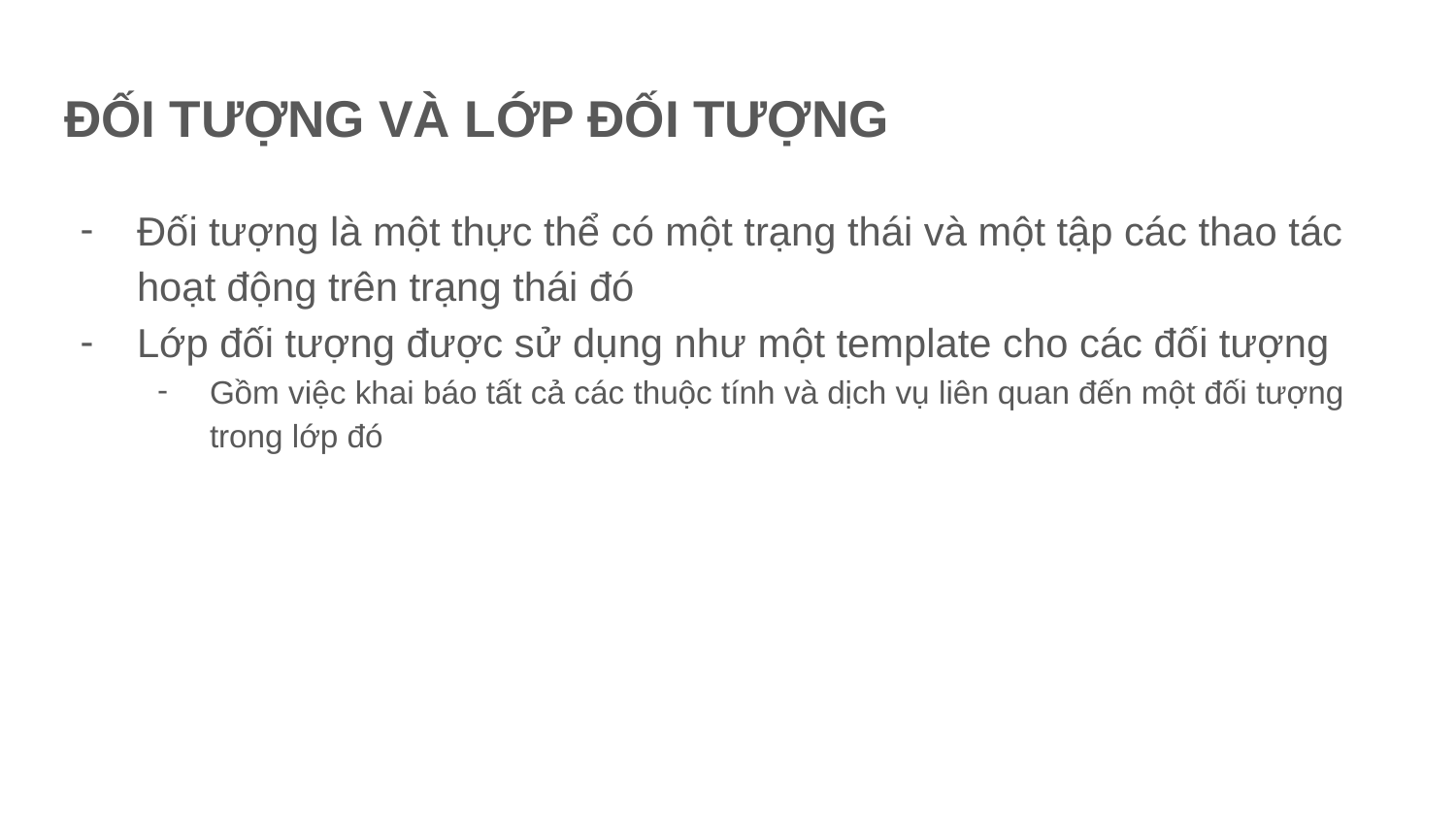

# ĐỐI TƯỢNG VÀ LỚP ĐỐI TƯỢNG
Đối tượng là một thực thể có một trạng thái và một tập các thao tác hoạt động trên trạng thái đó
Lớp đối tượng được sử dụng như một template cho các đối tượng
Gồm việc khai báo tất cả các thuộc tính và dịch vụ liên quan đến một đối tượng trong lớp đó